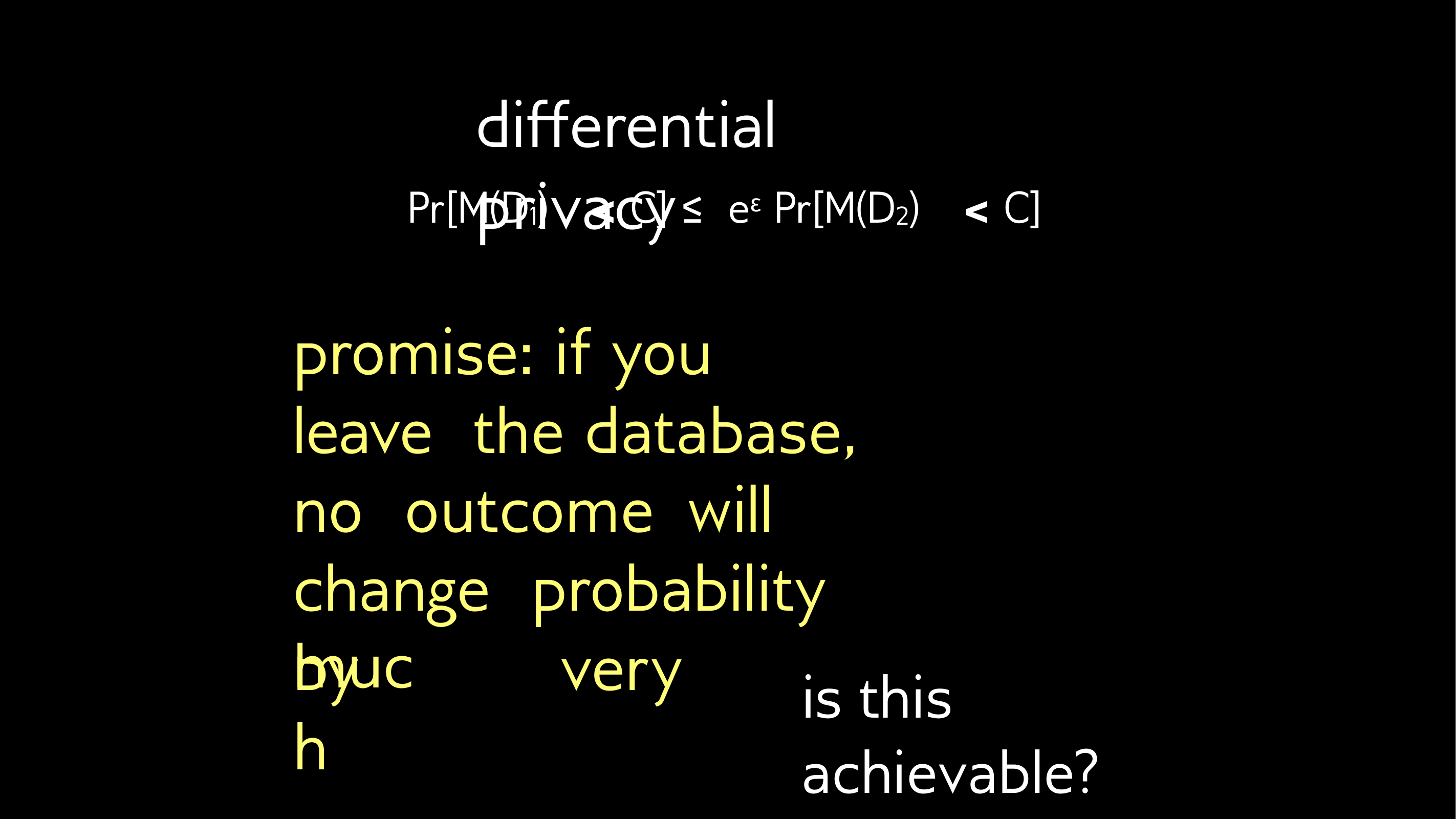

# differential privacy
Pr[M(D1)	< C] ≤ eε Pr[M(D2)	< C]
promise: if you leave  the database, no  outcome	will change  probability by	very
much
is	this	achievable?